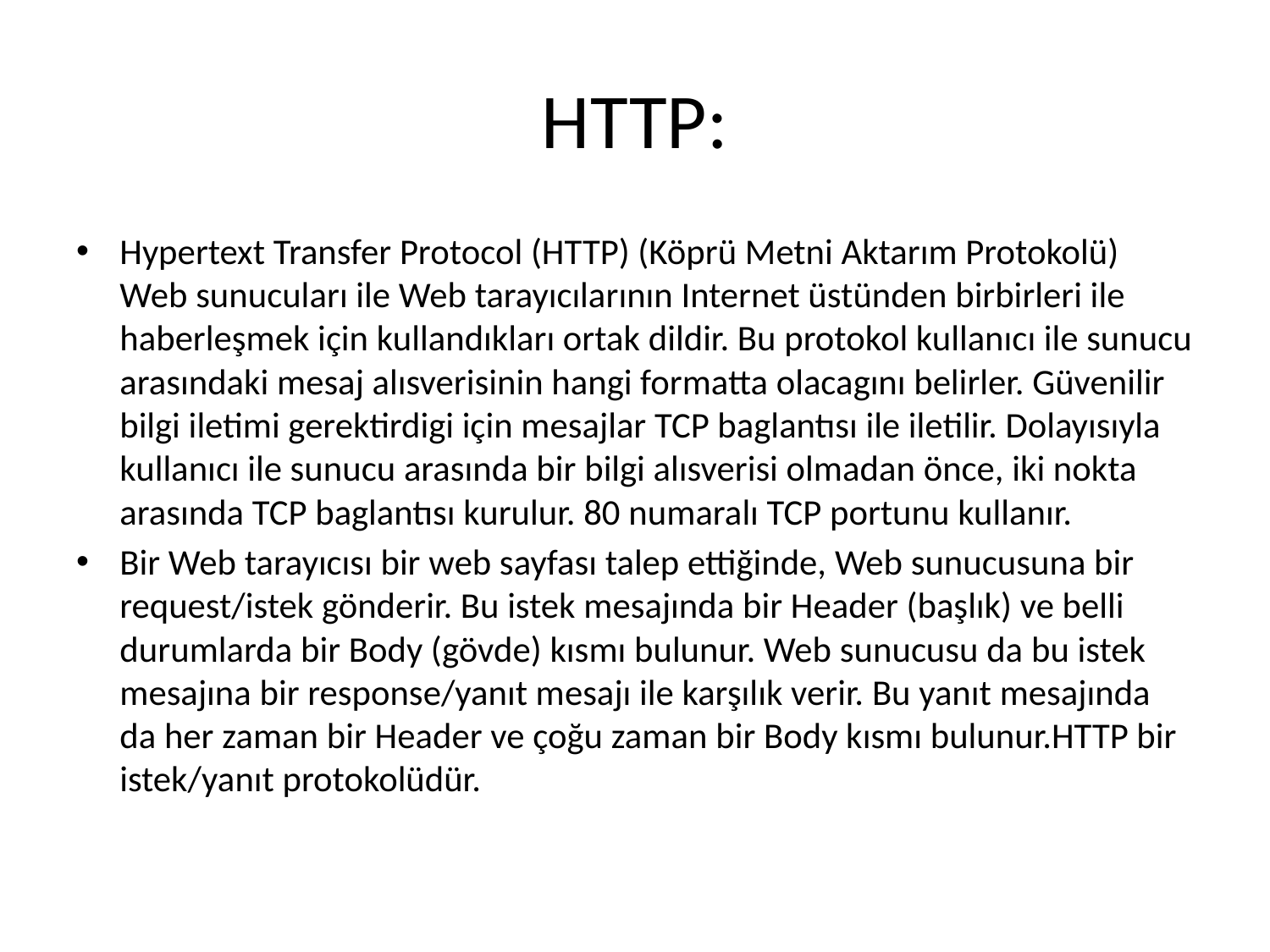

# HTTP:
Hypertext Transfer Protocol (HTTP) (Köprü Metni Aktarım Protokolü) Web sunucuları ile Web tarayıcılarının Internet üstünden birbirleri ile haberleşmek için kullandıkları ortak dildir. Bu protokol kullanıcı ile sunucu arasındaki mesaj alısverisinin hangi formatta olacagını belirler. Güvenilir bilgi iletimi gerektirdigi için mesajlar TCP baglantısı ile iletilir. Dolayısıyla kullanıcı ile sunucu arasında bir bilgi alısverisi olmadan önce, iki nokta arasında TCP baglantısı kurulur. 80 numaralı TCP portunu kullanır.
Bir Web tarayıcısı bir web sayfası talep ettiğinde, Web sunucusuna bir request/istek gönderir. Bu istek mesajında bir Header (başlık) ve belli durumlarda bir Body (gövde) kısmı bulunur. Web sunucusu da bu istek mesajına bir response/yanıt mesajı ile karşılık verir. Bu yanıt mesajında da her zaman bir Header ve çoğu zaman bir Body kısmı bulunur.HTTP bir istek/yanıt protokolüdür.